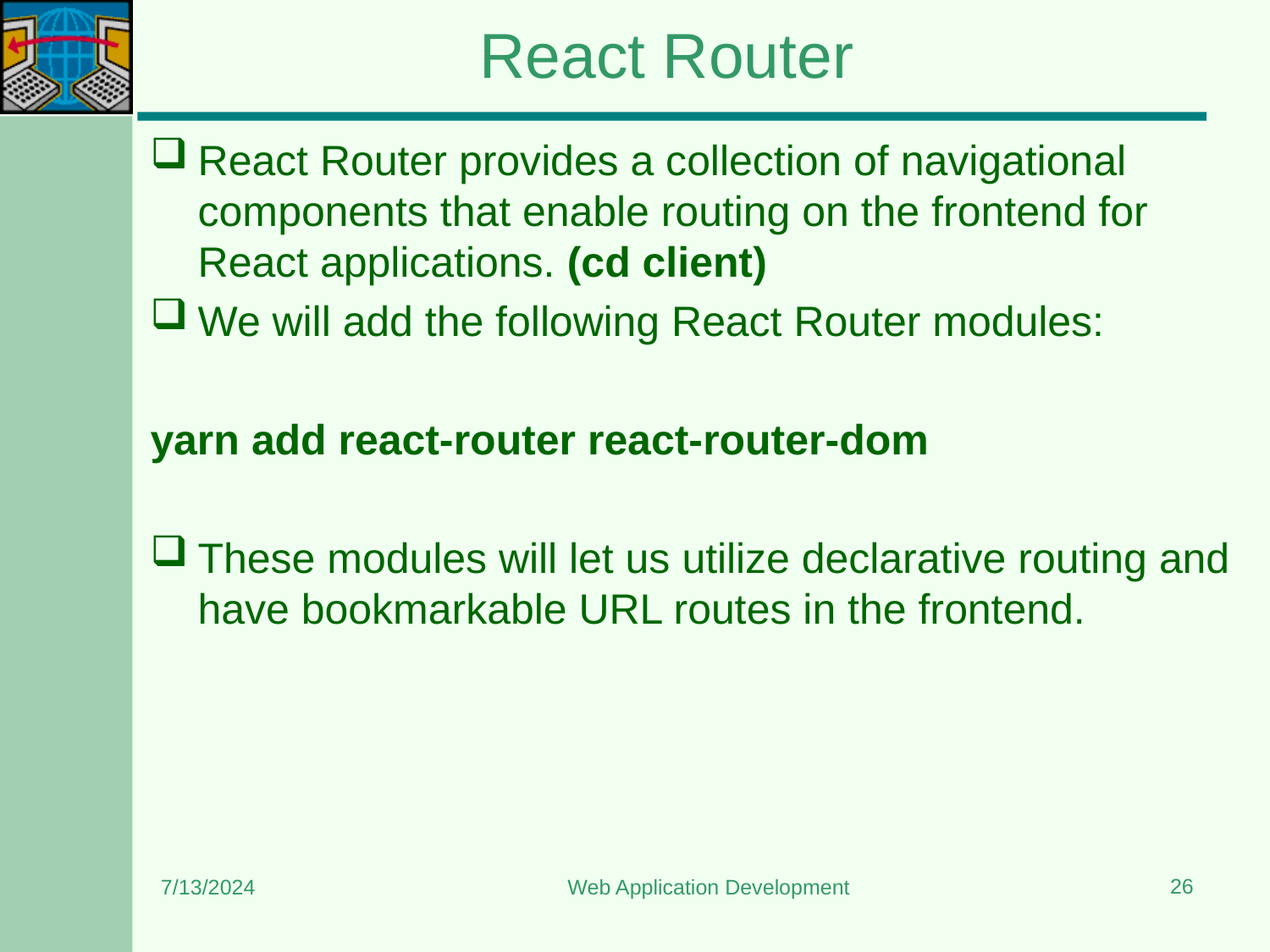

# React Router
React Router provides a collection of navigational components that enable routing on the frontend for React applications. (cd client)
We will add the following React Router modules:

yarn add react-router react-router-dom

These modules will let us utilize declarative routing and have bookmarkable URL routes in the frontend.
26
7/13/2024
Web Application Development